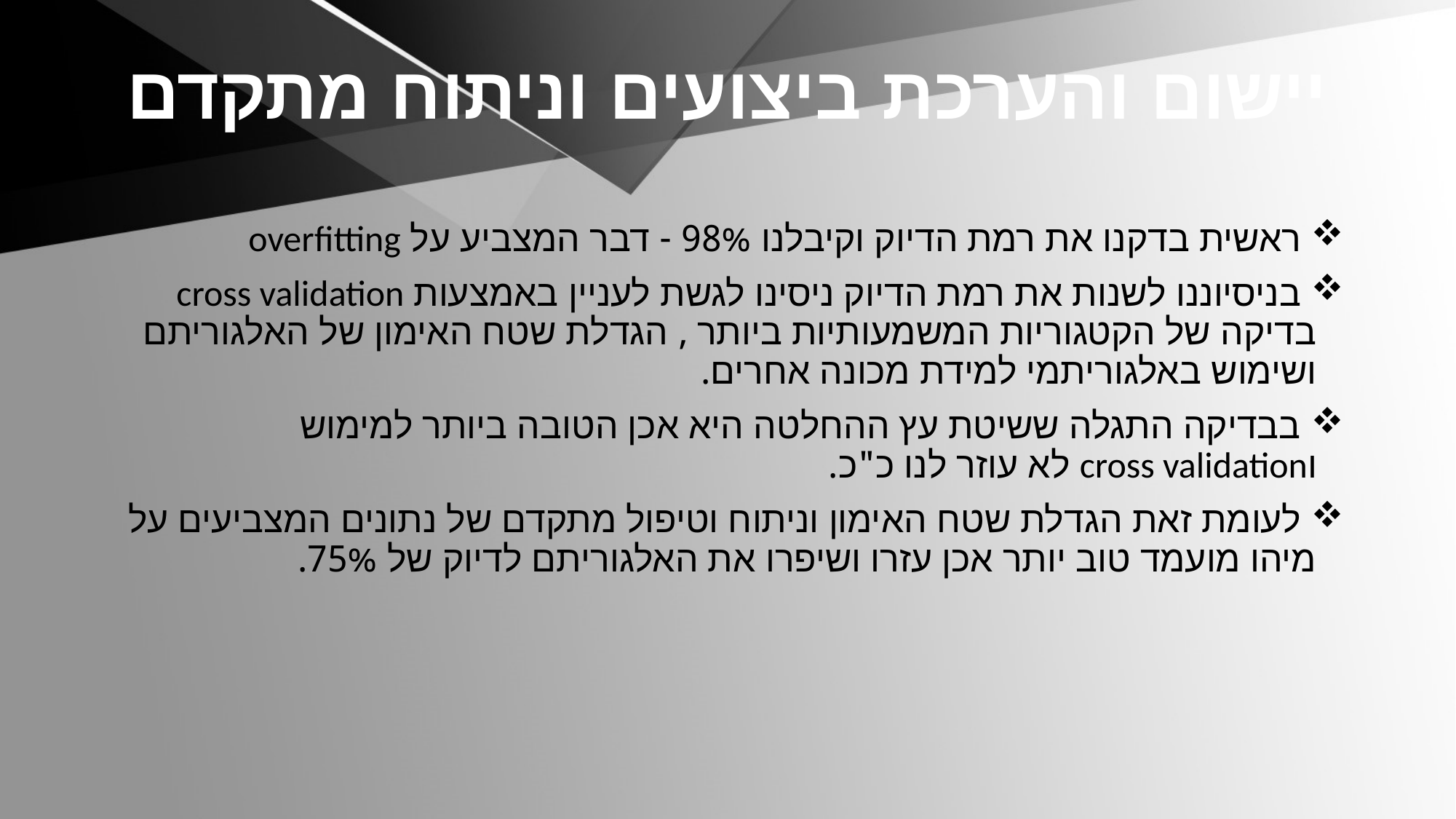

# יישום והערכת ביצועים וניתוח מתקדם
 ראשית בדקנו את רמת הדיוק וקיבלנו 98% - דבר המצביע על overfitting
 בניסיוננו לשנות את רמת הדיוק ניסינו לגשת לעניין באמצעות cross validation בדיקה של הקטגוריות המשמעותיות ביותר , הגדלת שטח האימון של האלגוריתם ושימוש באלגוריתמי למידת מכונה אחרים.
 בבדיקה התגלה ששיטת עץ ההחלטה היא אכן הטובה ביותר למימוש
וcross validation לא עוזר לנו כ"כ.
 לעומת זאת הגדלת שטח האימון וניתוח וטיפול מתקדם של נתונים המצביעים על מיהו מועמד טוב יותר אכן עזרו ושיפרו את האלגוריתם לדיוק של 75%.